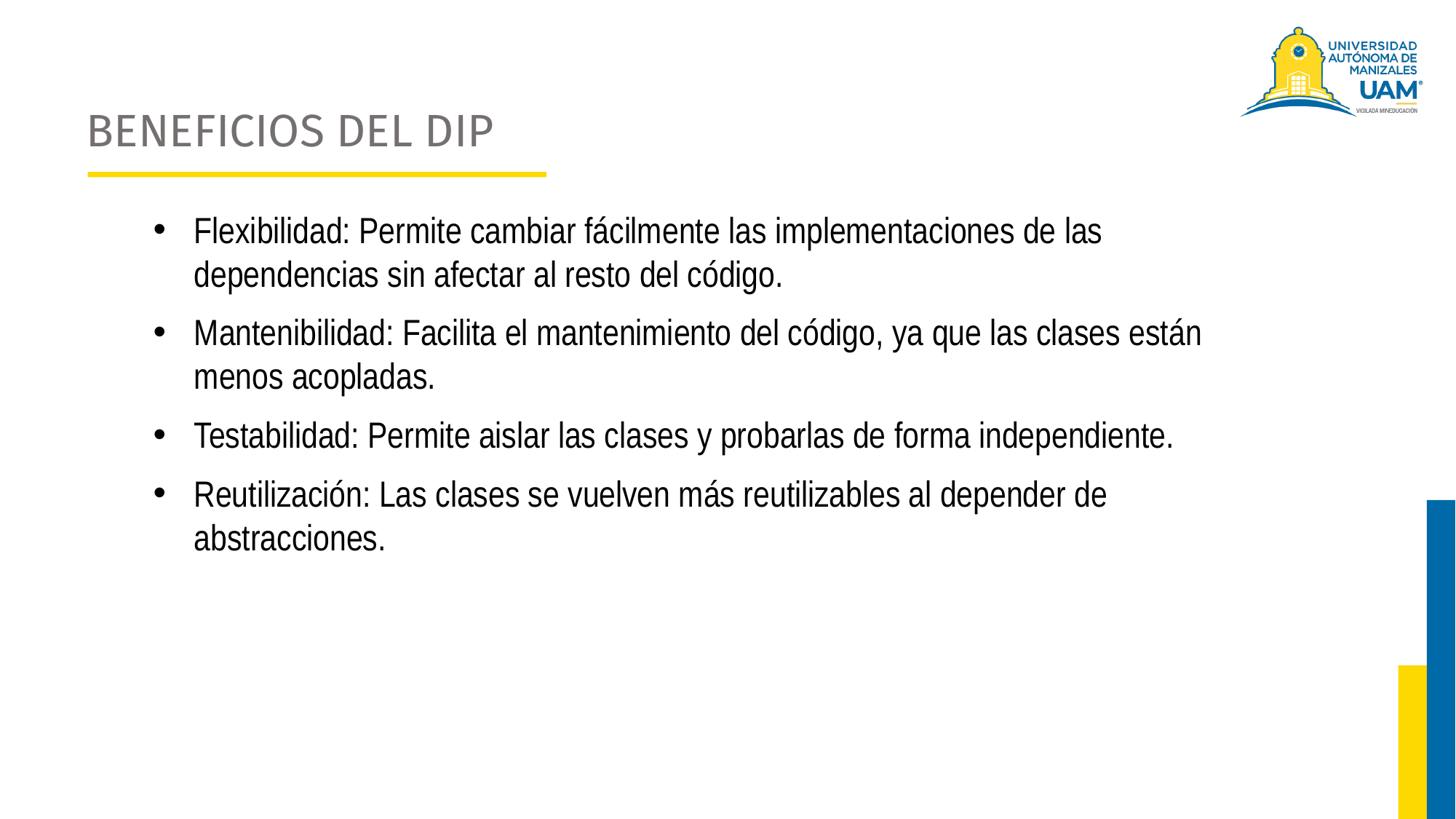

# BENEFICIOS DEL DIP

Flexibilidad: Permite cambiar fácilmente las implementaciones de las dependencias sin afectar al resto del código.
Mantenibilidad: Facilita el mantenimiento del código, ya que las clases están menos acopladas.
Testabilidad: Permite aislar las clases y probarlas de forma independiente.
Reutilización: Las clases se vuelven más reutilizables al depender de abstracciones.